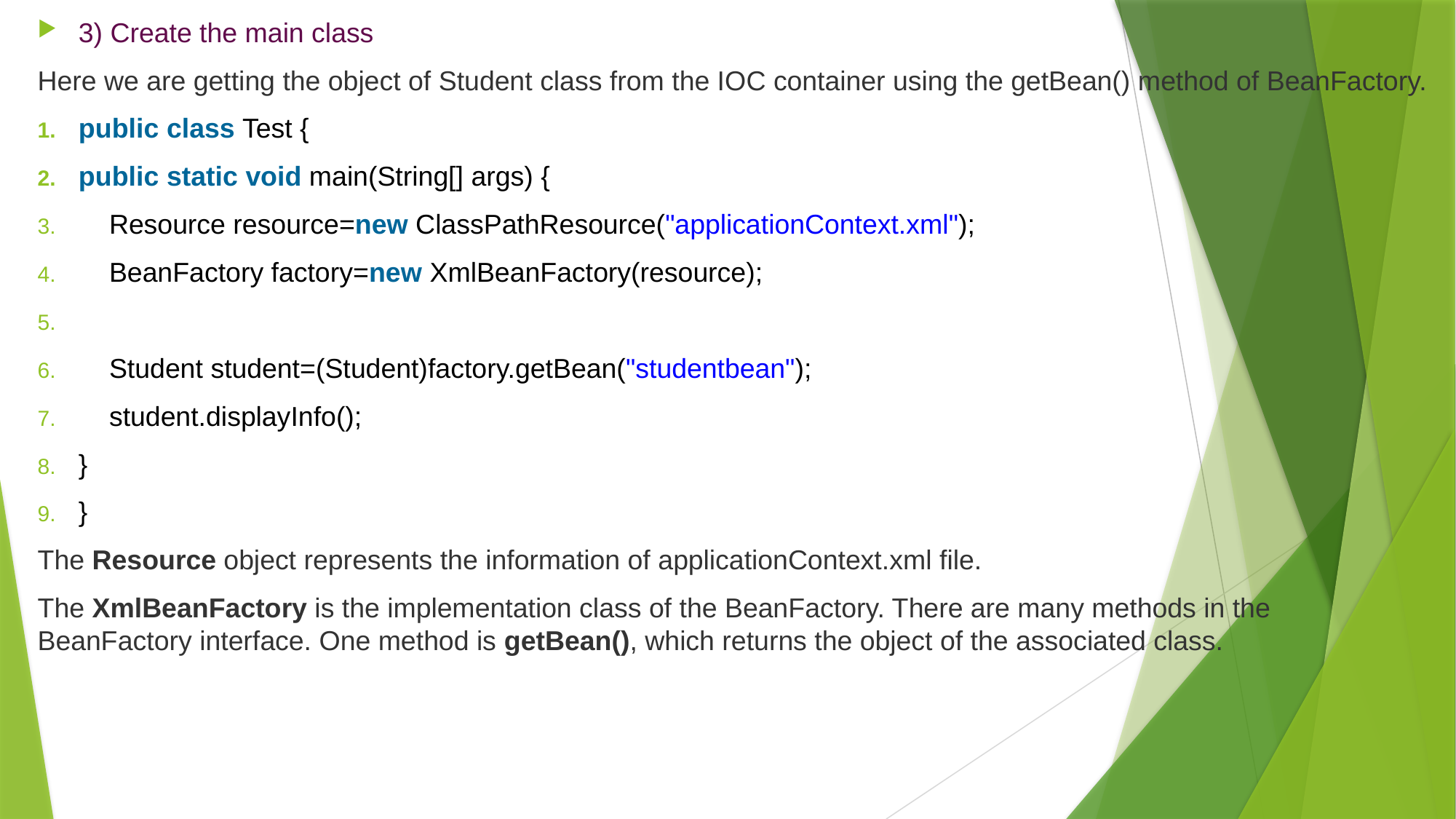

3) Create the main class
Here we are getting the object of Student class from the IOC container using the getBean() method of BeanFactory.
public class Test {
public static void main(String[] args) {
    Resource resource=new ClassPathResource("applicationContext.xml");
    BeanFactory factory=new XmlBeanFactory(resource);

    Student student=(Student)factory.getBean("studentbean");
    student.displayInfo();
}
}
The Resource object represents the information of applicationContext.xml file.
The XmlBeanFactory is the implementation class of the BeanFactory. There are many methods in the BeanFactory interface. One method is getBean(), which returns the object of the associated class.